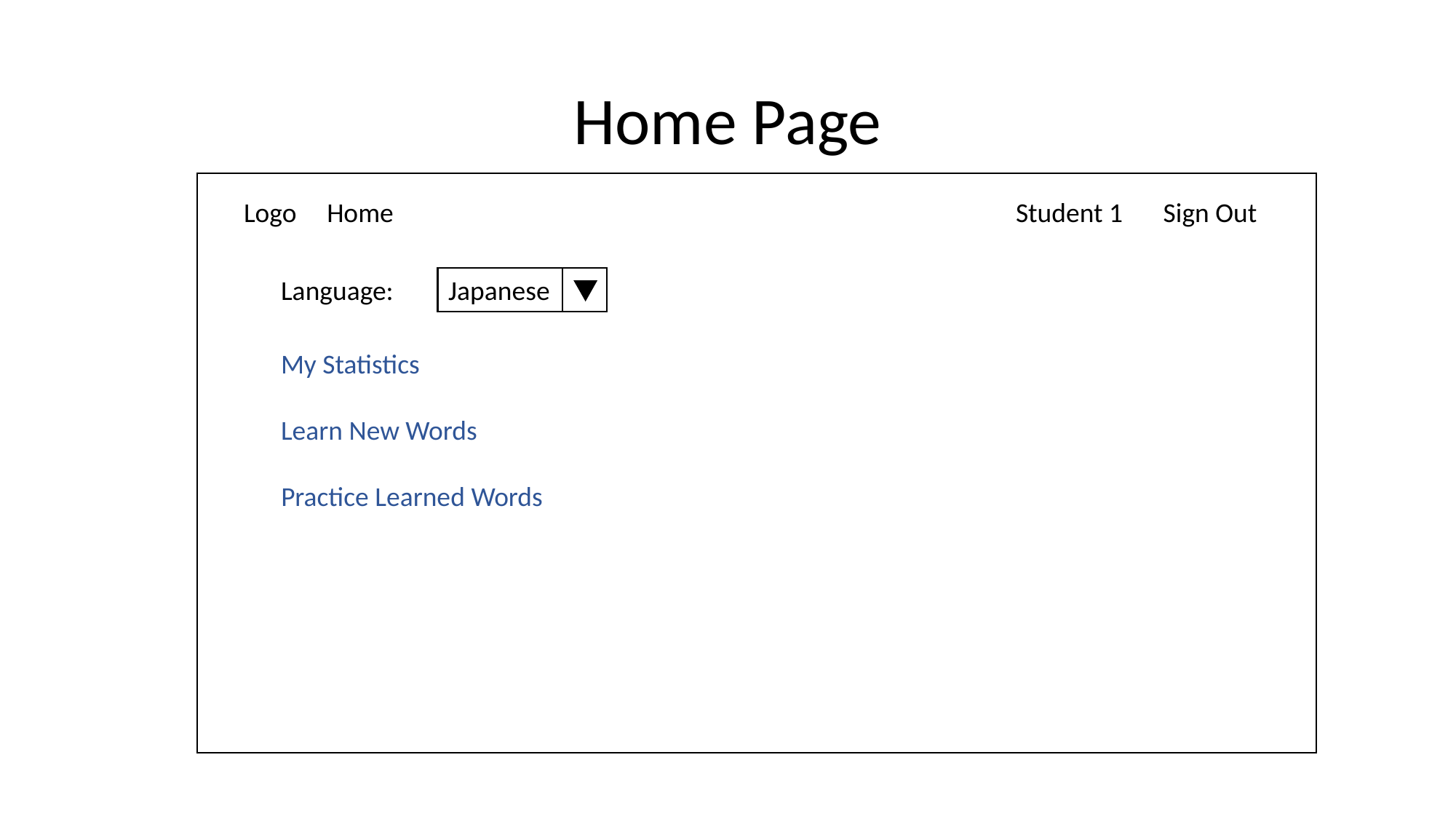

# Home Page

Logo
Home
Student 1
Sign Out
Language:
Japanese

My Statistics
Learn New Words
Practice Learned Words